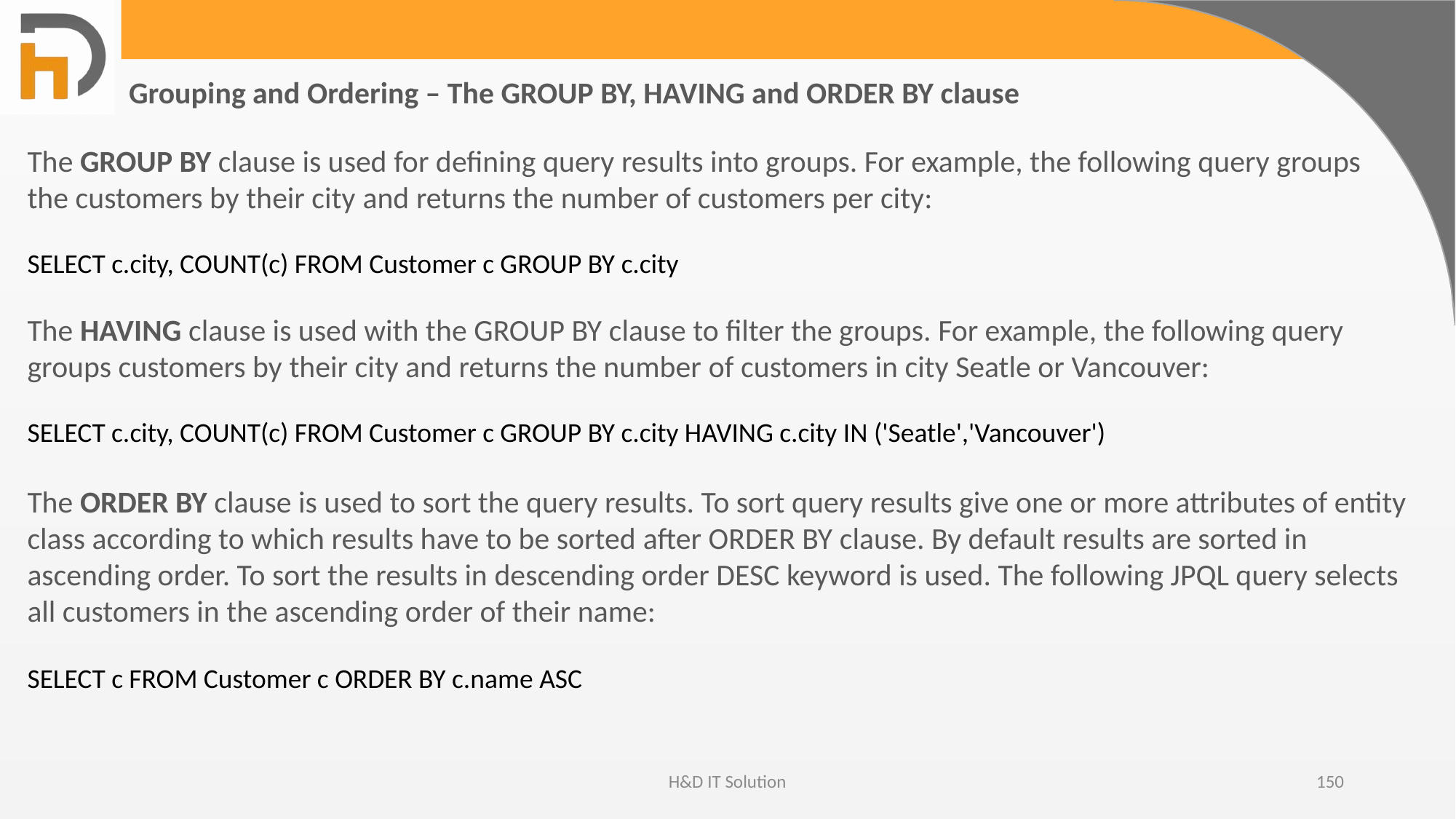

Grouping and Ordering – The GROUP BY, HAVING and ORDER BY clause
The GROUP BY clause is used for defining query results into groups. For example, the following query groups the customers by their city and returns the number of customers per city:
SELECT c.city, COUNT(c) FROM Customer c GROUP BY c.city
The HAVING clause is used with the GROUP BY clause to filter the groups. For example, the following query groups customers by their city and returns the number of customers in city Seatle or Vancouver:
SELECT c.city, COUNT(c) FROM Customer c GROUP BY c.city HAVING c.city IN ('Seatle','Vancouver')
The ORDER BY clause is used to sort the query results. To sort query results give one or more attributes of entity class according to which results have to be sorted after ORDER BY clause. By default results are sorted in ascending order. To sort the results in descending order DESC keyword is used. The following JPQL query selects all customers in the ascending order of their name:
SELECT c FROM Customer c ORDER BY c.name ASC
H&D IT Solution
150